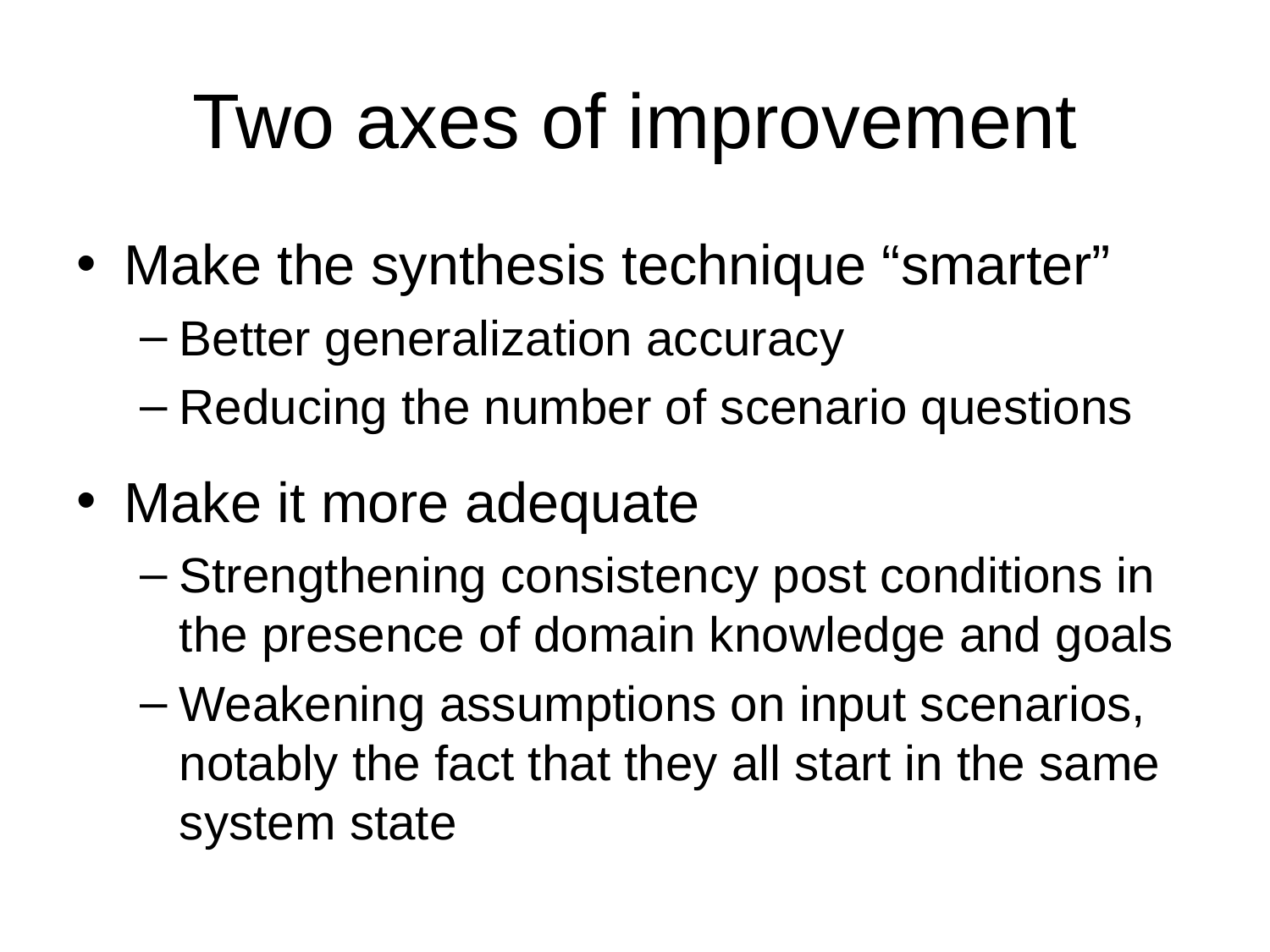

# Two axes of improvement
Make the synthesis technique “smarter”
Better generalization accuracy
Reducing the number of scenario questions
Make it more adequate
Strengthening consistency post conditions in the presence of domain knowledge and goals
Weakening assumptions on input scenarios, notably the fact that they all start in the same system state